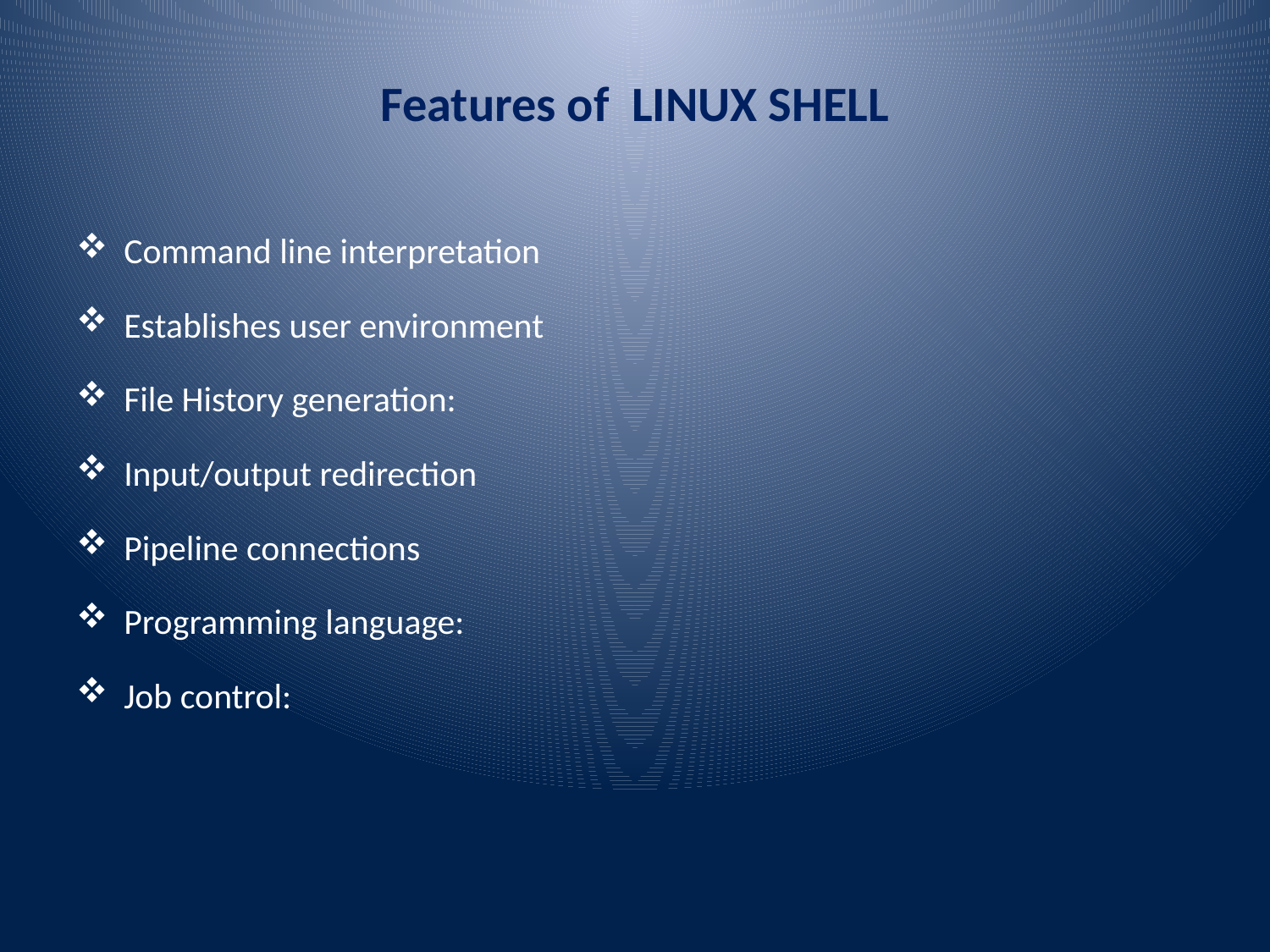

# Features of  LINUX SHELL
Command line interpretation
Establishes user environment
File History generation:
Input/output redirection
Pipeline connections
Programming language:
Job control: